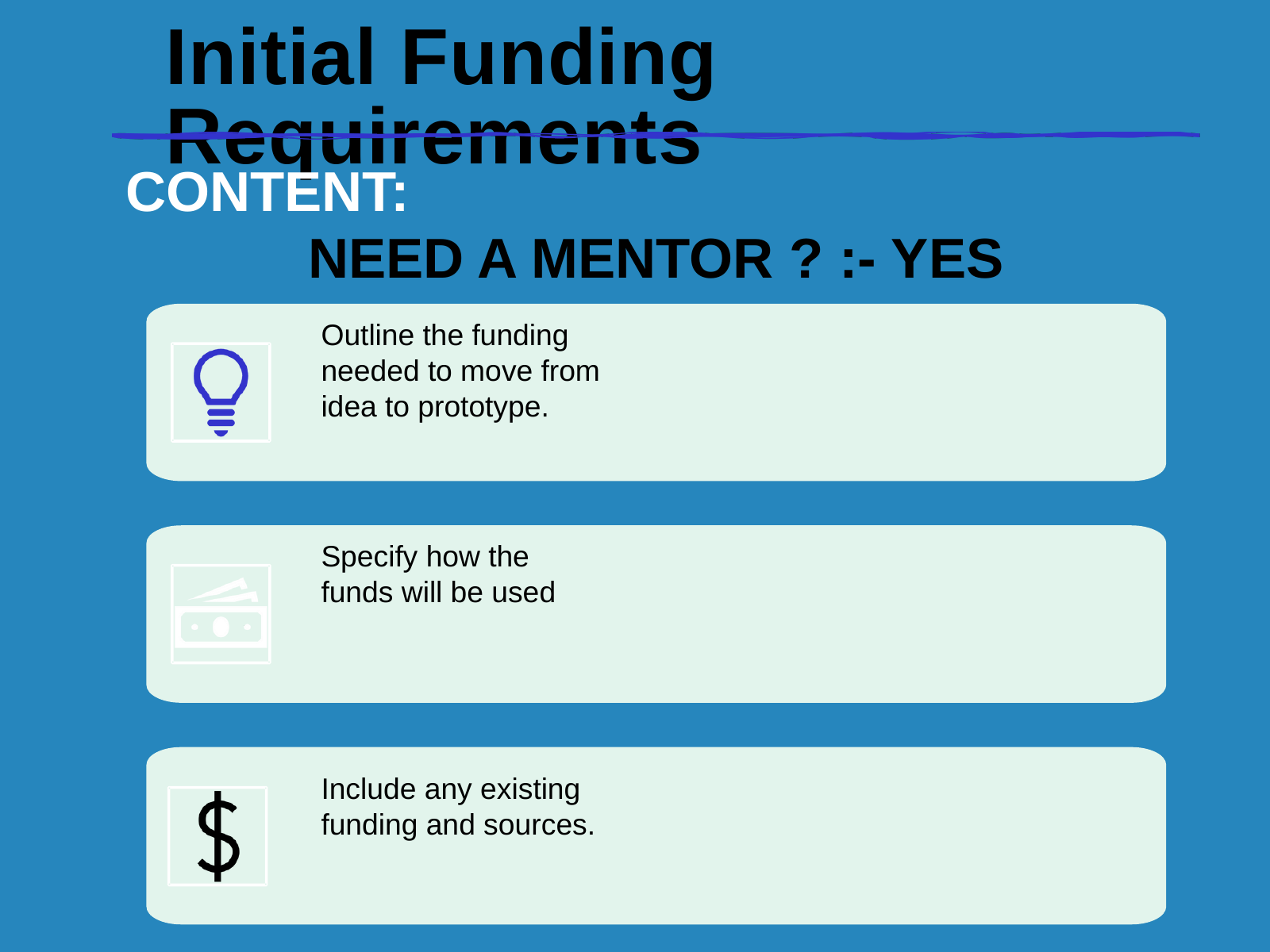

Initial Funding Requirements

CONTENT:
NEED A MENTOR ? :- YES

Outline the funding needed to move from idea to prototype.

Specify how the funds will be used

Include any existing funding and sources.